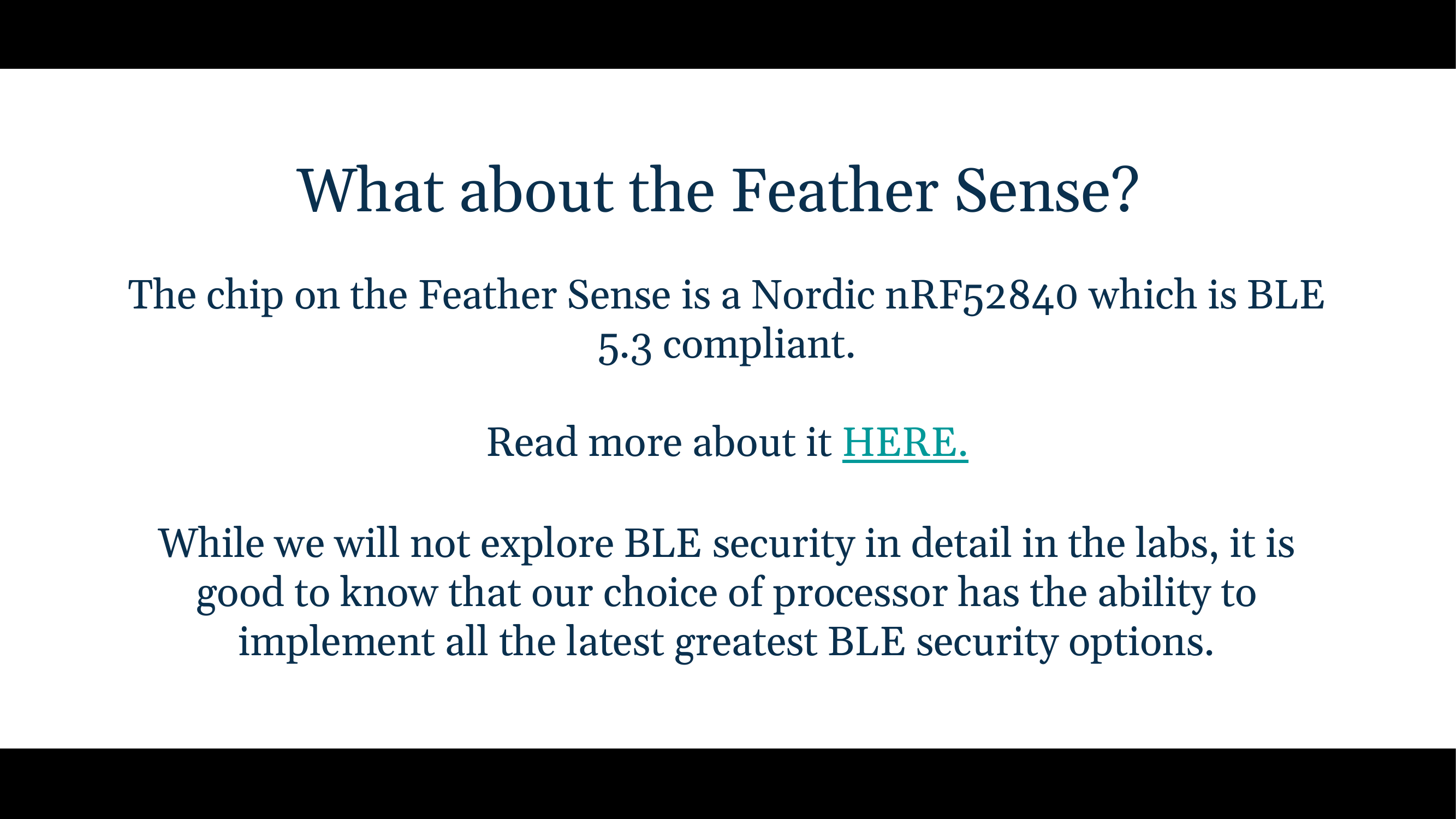

# What about the Feather Sense?
The chip on the Feather Sense is a Nordic nRF52840 which is BLE 5.3 compliant.

Read more about it HERE.

While we will not explore BLE security in detail in the labs, it is good to know that our choice of processor has the ability to implement all the latest greatest BLE security options.